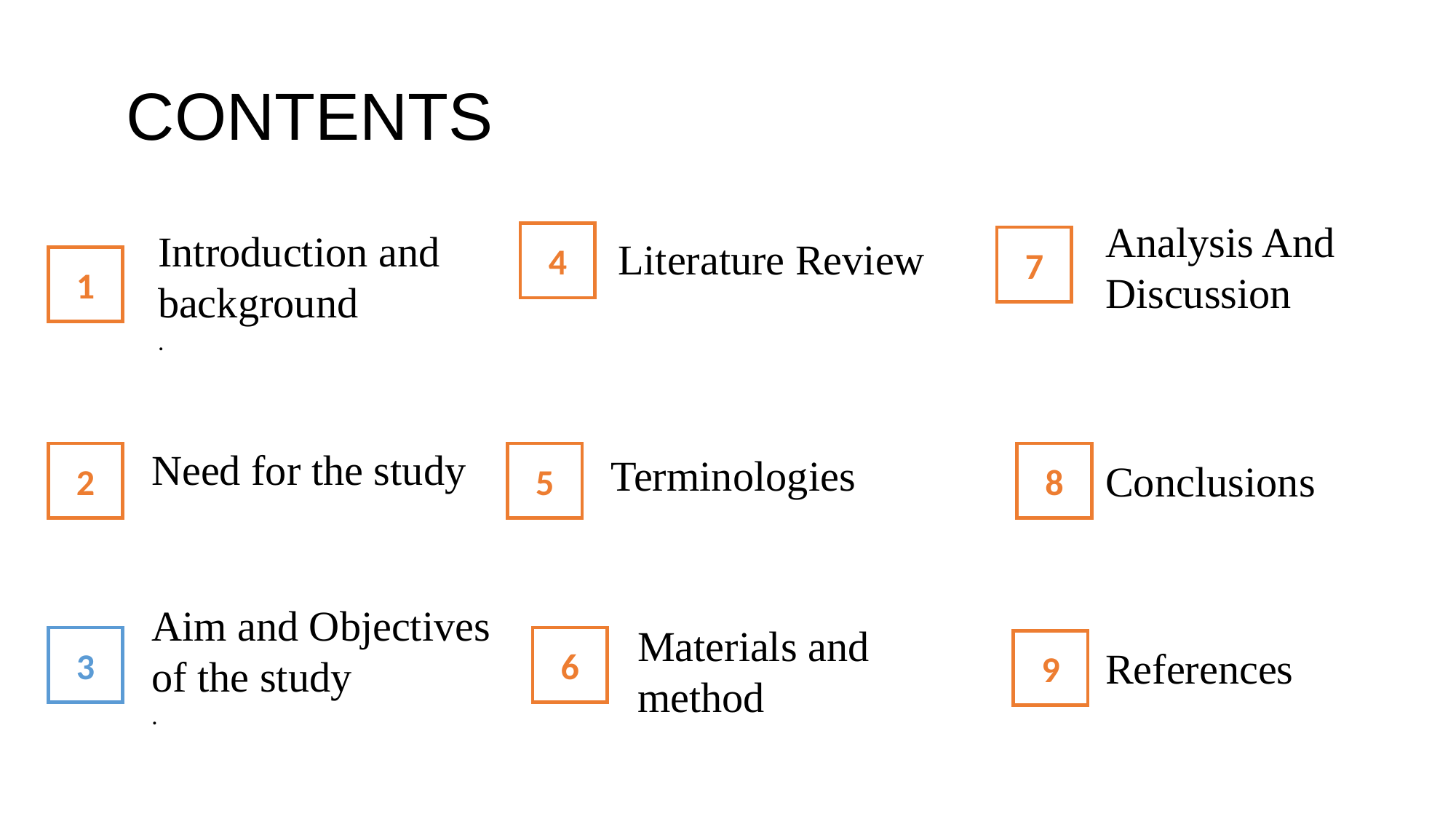

CONTENTS
Analysis And Discussion
Introduction and background
.
4
Literature Review
7
1
Need for the study
Terminologies
2
5
8
Conclusions
Aim and Objectives of the study
.
Materials and method
3
6
9
References